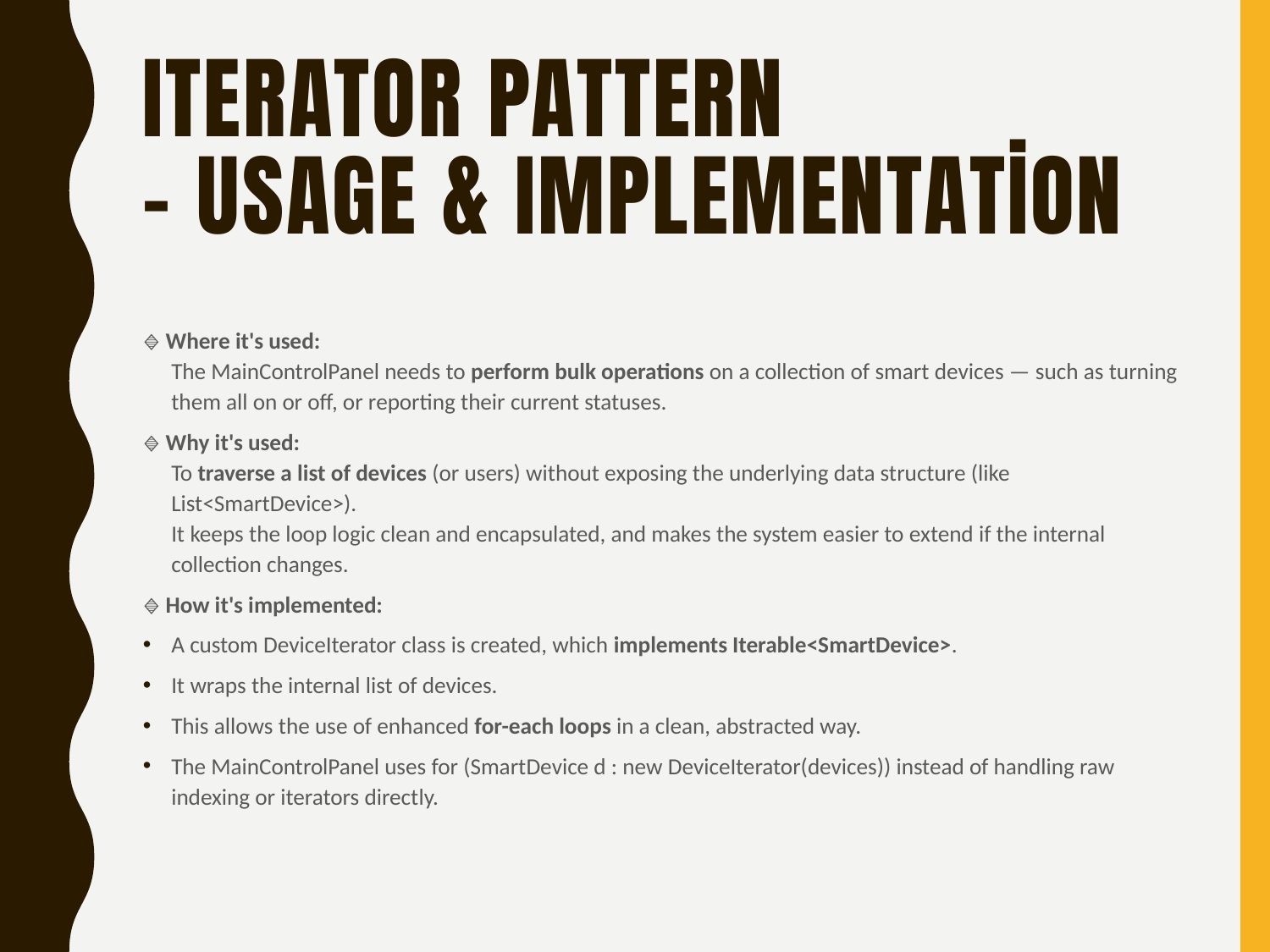

# Iterator Pattern – Usage & Implementation
🔹 Where it's used:
The MainControlPanel needs to perform bulk operations on a collection of smart devices — such as turning them all on or off, or reporting their current statuses.
🔹 Why it's used:
To traverse a list of devices (or users) without exposing the underlying data structure (like List<SmartDevice>).
It keeps the loop logic clean and encapsulated, and makes the system easier to extend if the internal collection changes.
🔹 How it's implemented:
A custom DeviceIterator class is created, which implements Iterable<SmartDevice>.
It wraps the internal list of devices.
This allows the use of enhanced for-each loops in a clean, abstracted way.
The MainControlPanel uses for (SmartDevice d : new DeviceIterator(devices)) instead of handling raw indexing or iterators directly.